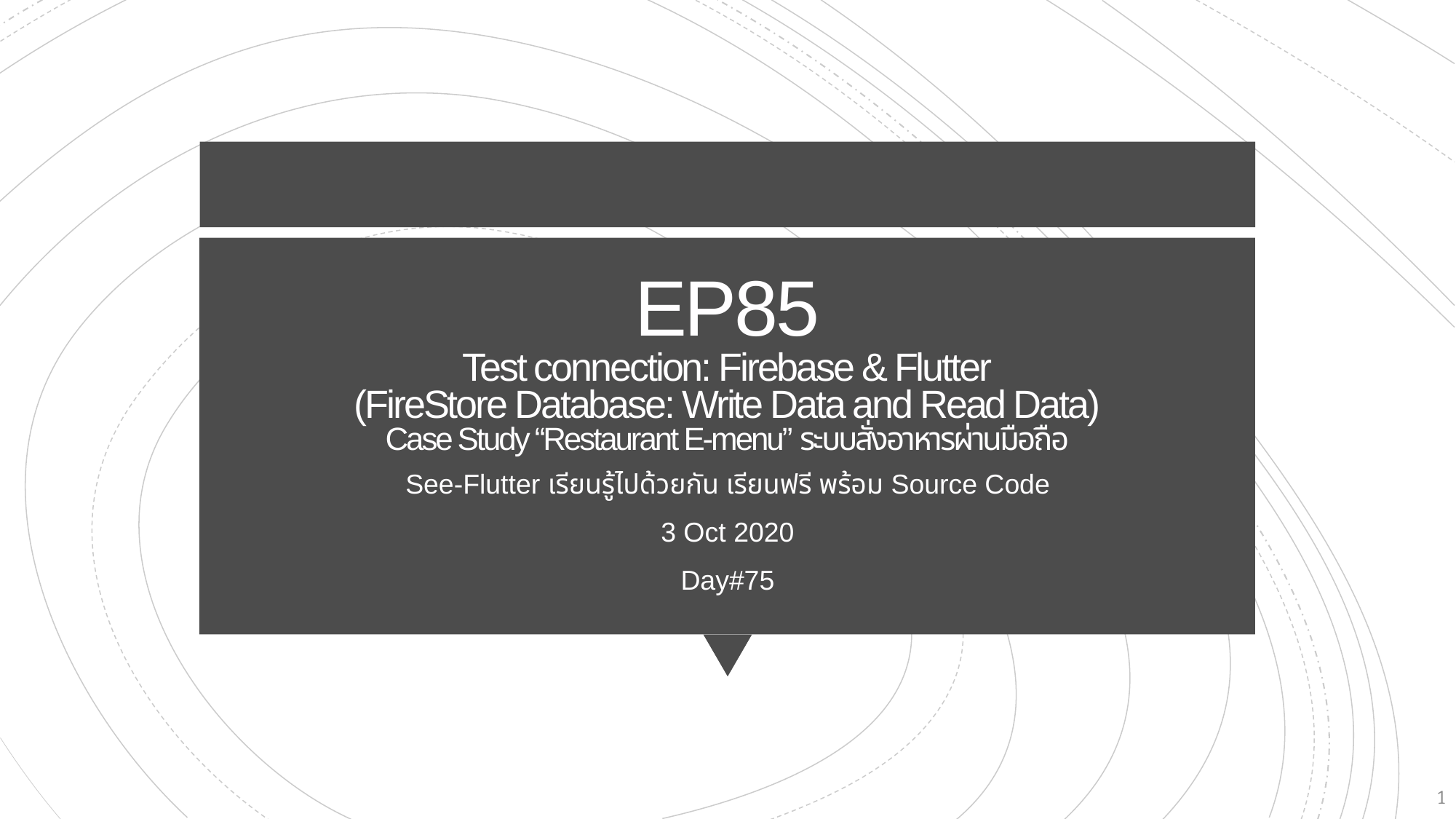

# EP85 Test connection: Firebase & Flutter (FireStore Database: Write Data and Read Data) Case Study “Restaurant E-menu” ระบบสั่งอาหารผ่านมือถือ
See-Flutter เรียนรู้ไปด้วยกัน เรียนฟรี พร้อม Source Code
3 Oct 2020
Day#75
1